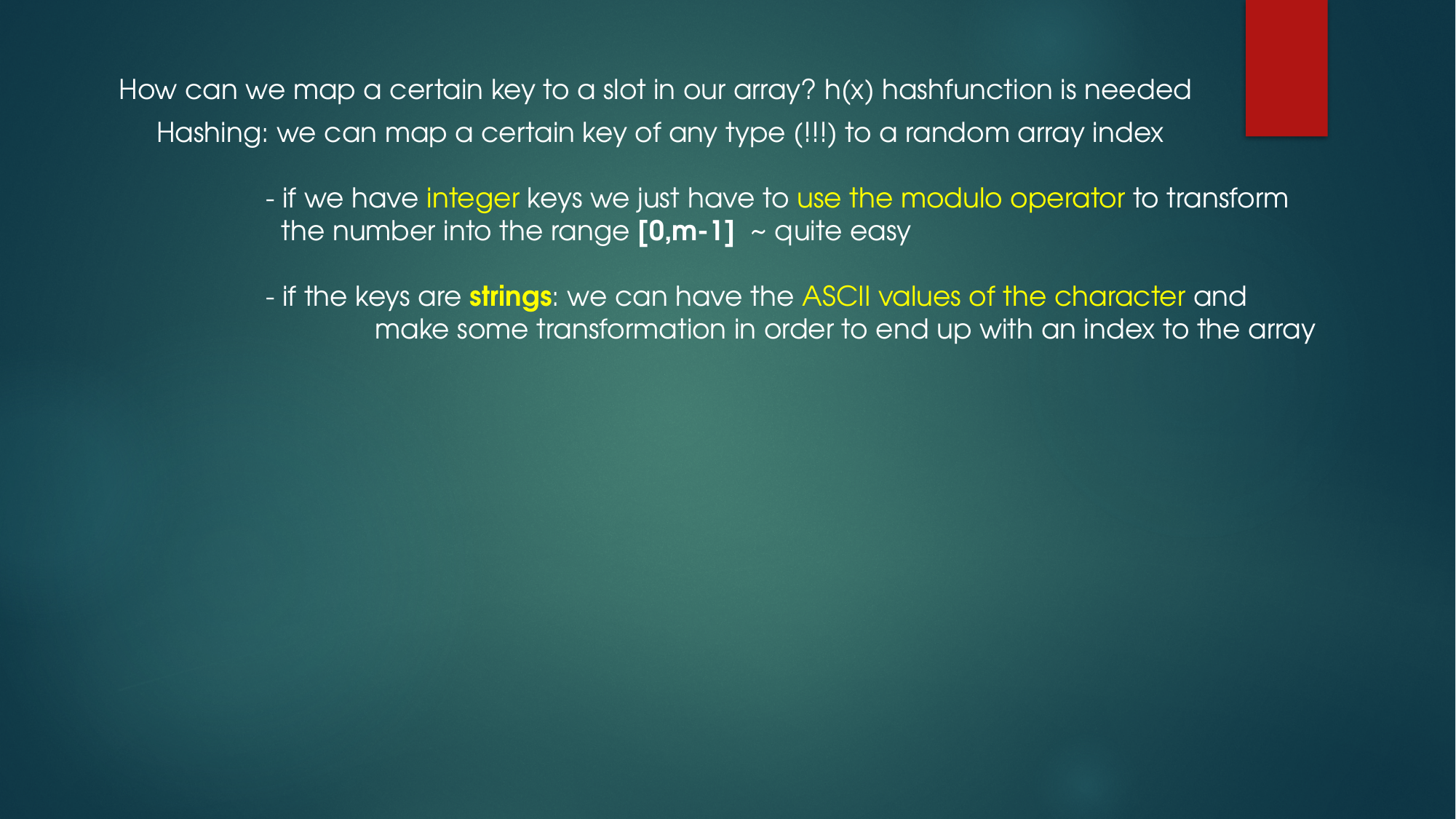

How can we map a certain key to a slot in our array? h(x) hashfunction is needed
Hashing: we can map a certain key of any type (!!!) to a random array index

	- if we have integer keys we just have to use the modulo operator to transform
	  the number into the range [0,m-1]  ~ quite easy

	- if the keys are strings: we can have the ASCII values of the character and
		make some transformation in order to end up with an index to the array